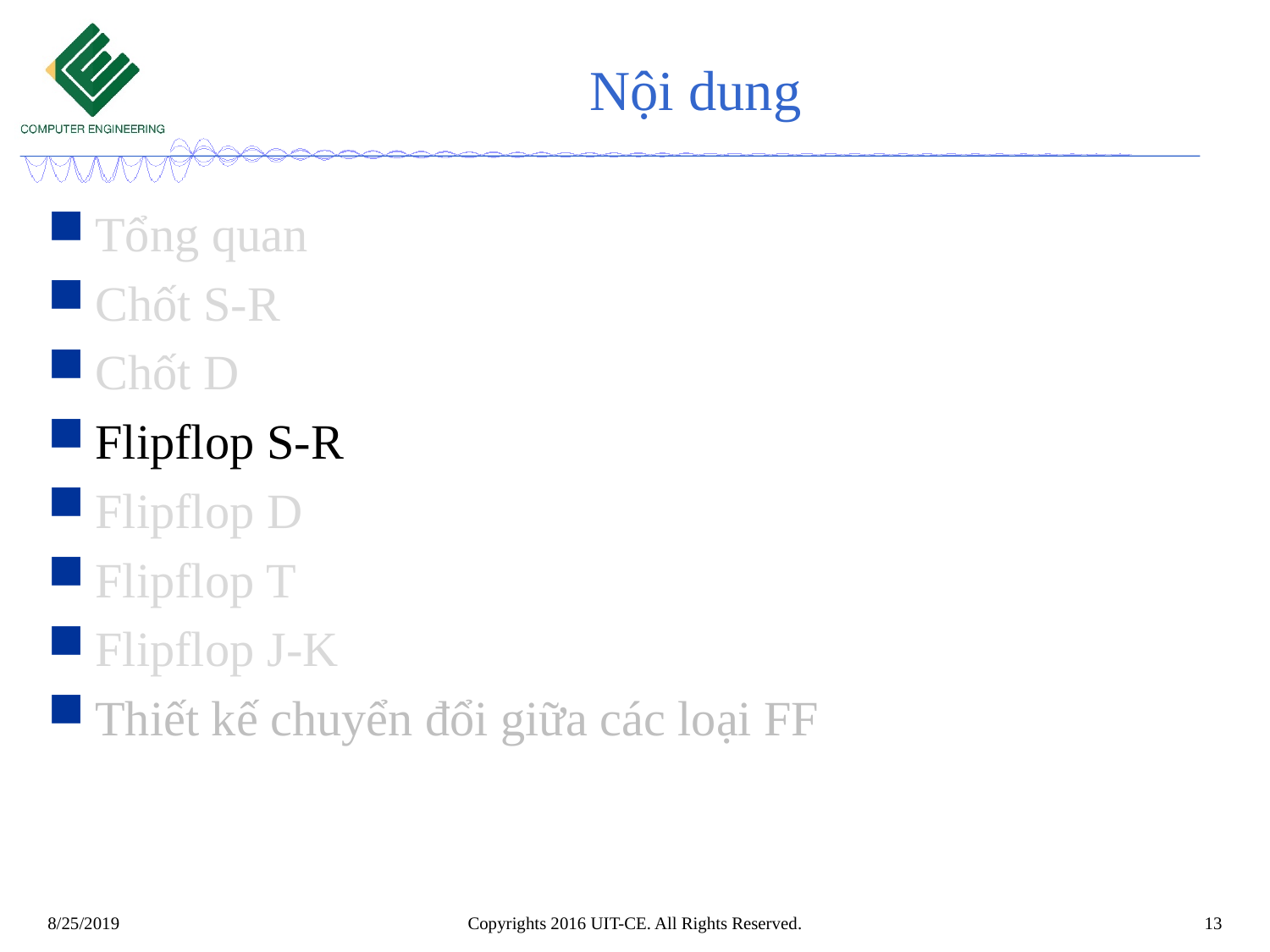

# Nội dung
Tổng quan
Chốt S-R
Chốt D
Flipflop S-R
Flipflop D
Flipflop T
Flipflop J-K
Thiết kế chuyển đổi giữa các loại FF
Copyrights 2016 UIT-CE. All Rights Reserved.
13
8/25/2019